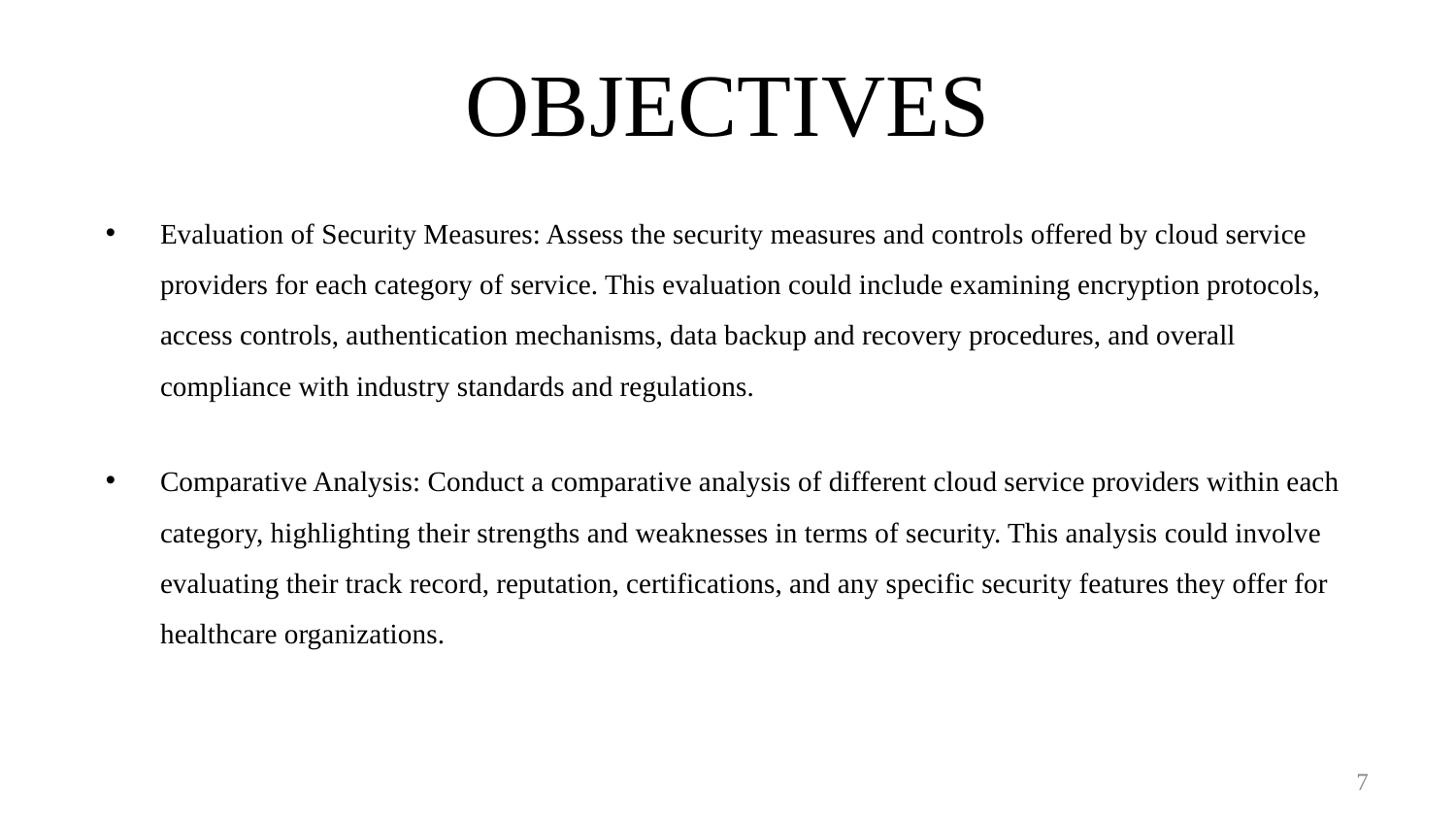

# OBJECTIVES
Evaluation of Security Measures: Assess the security measures and controls offered by cloud service providers for each category of service. This evaluation could include examining encryption protocols, access controls, authentication mechanisms, data backup and recovery procedures, and overall compliance with industry standards and regulations.
Comparative Analysis: Conduct a comparative analysis of different cloud service providers within each category, highlighting their strengths and weaknesses in terms of security. This analysis could involve evaluating their track record, reputation, certifications, and any specific security features they offer for healthcare organizations.

7